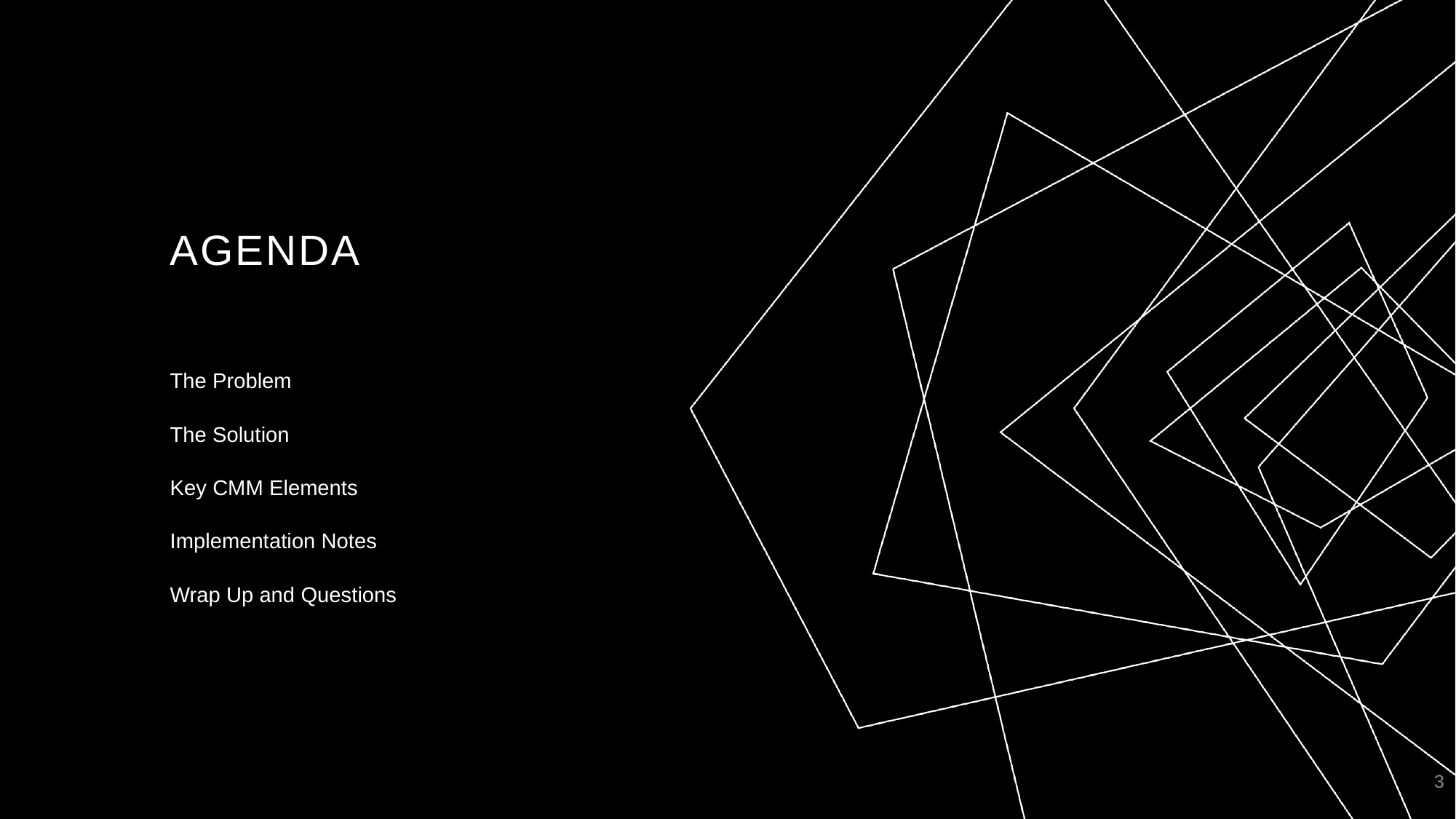

# AGENDA
The Problem
The Solution
Key CMM Elements
Implementation Notes
Wrap Up and Questions
3